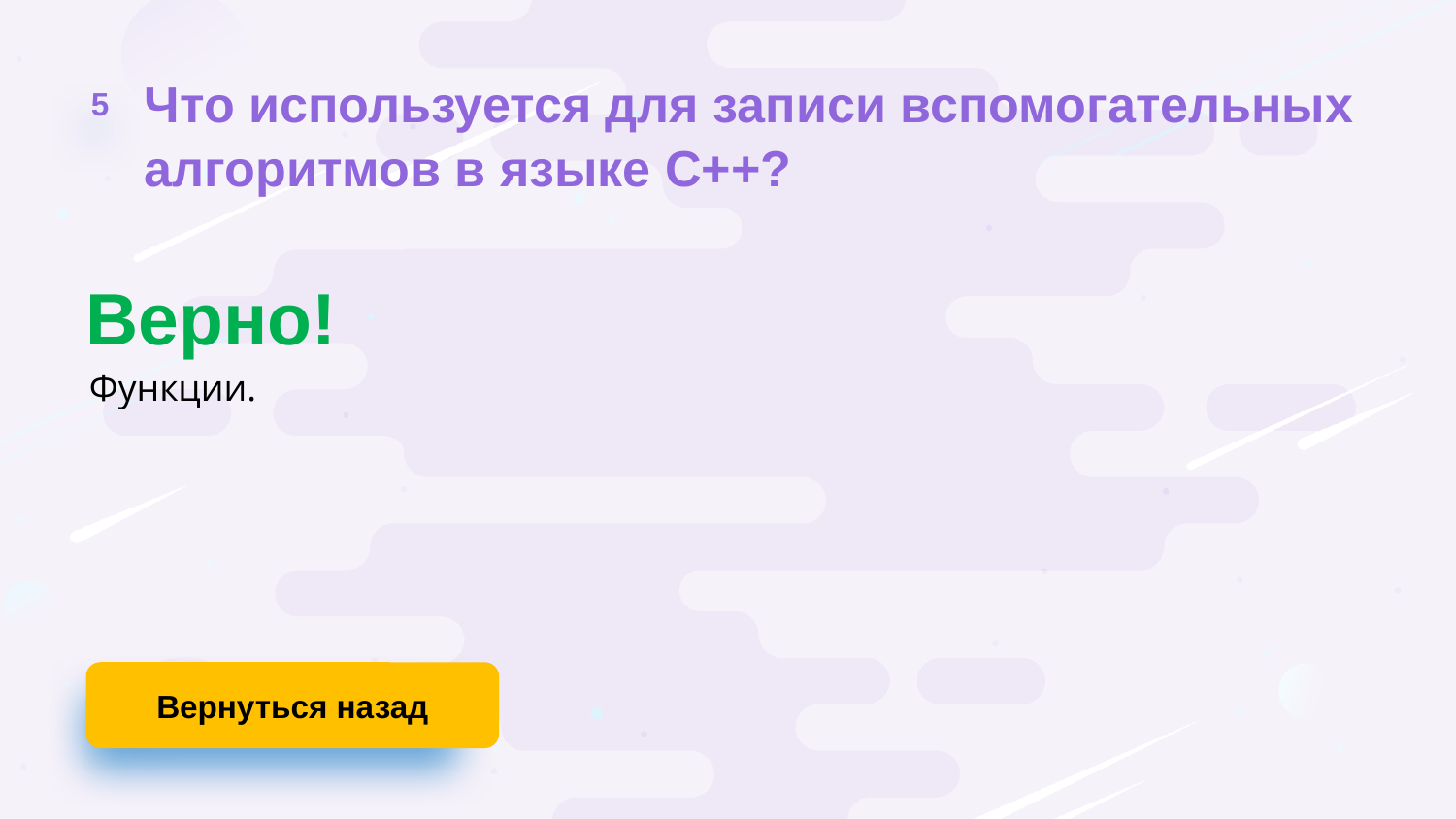

5
Что используется для записи вспомогательных алгоритмов в языке C++?
Верно!
Функции.
Вернуться назад